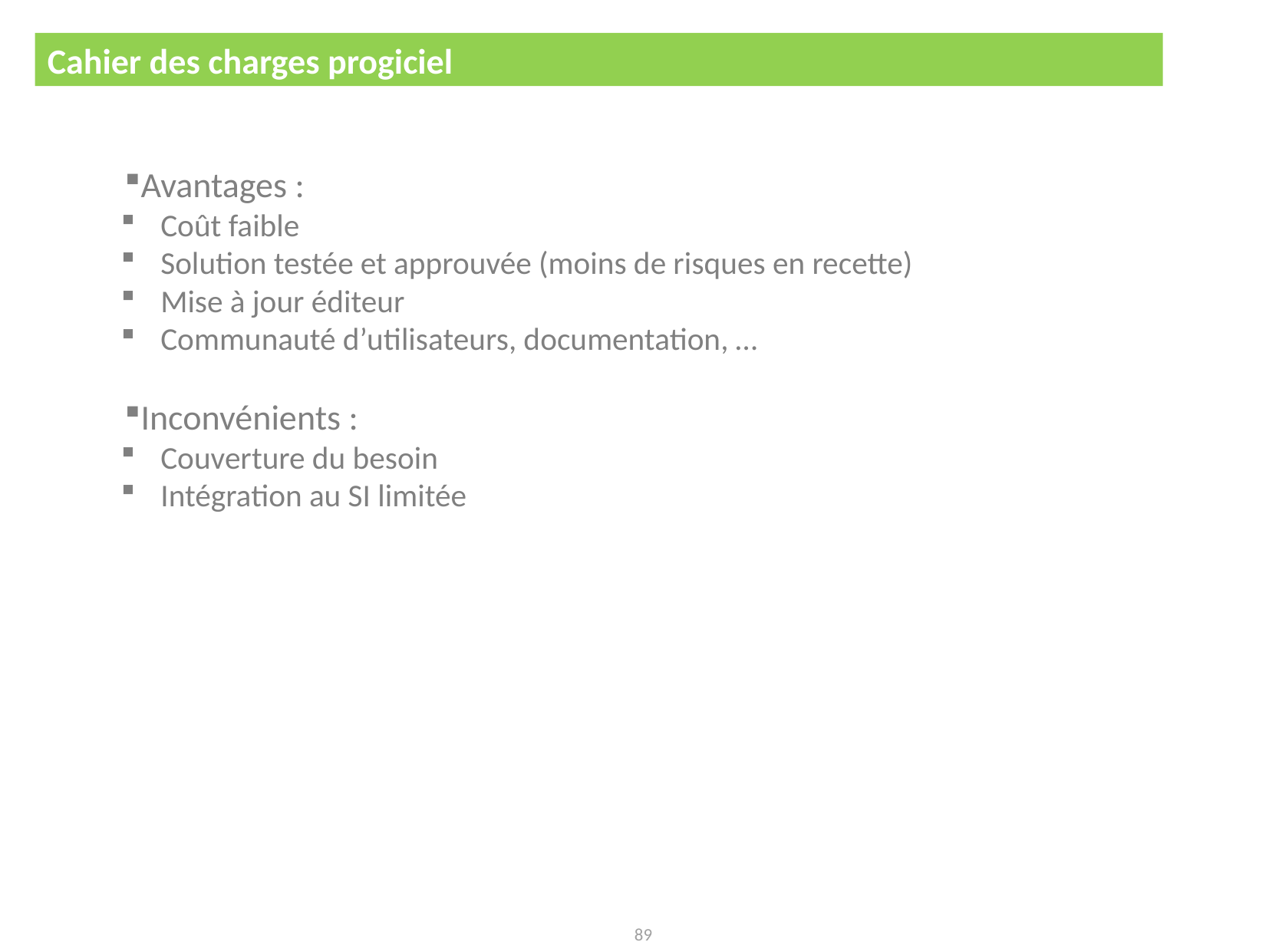

Cahier des charges progiciel
Autres cahiers des charges
Avantages :
Coût faible
Solution testée et approuvée (moins de risques en recette)
Mise à jour éditeur
Communauté d’utilisateurs, documentation, …

Inconvénients :
Couverture du besoin
Intégration au SI limitée
89